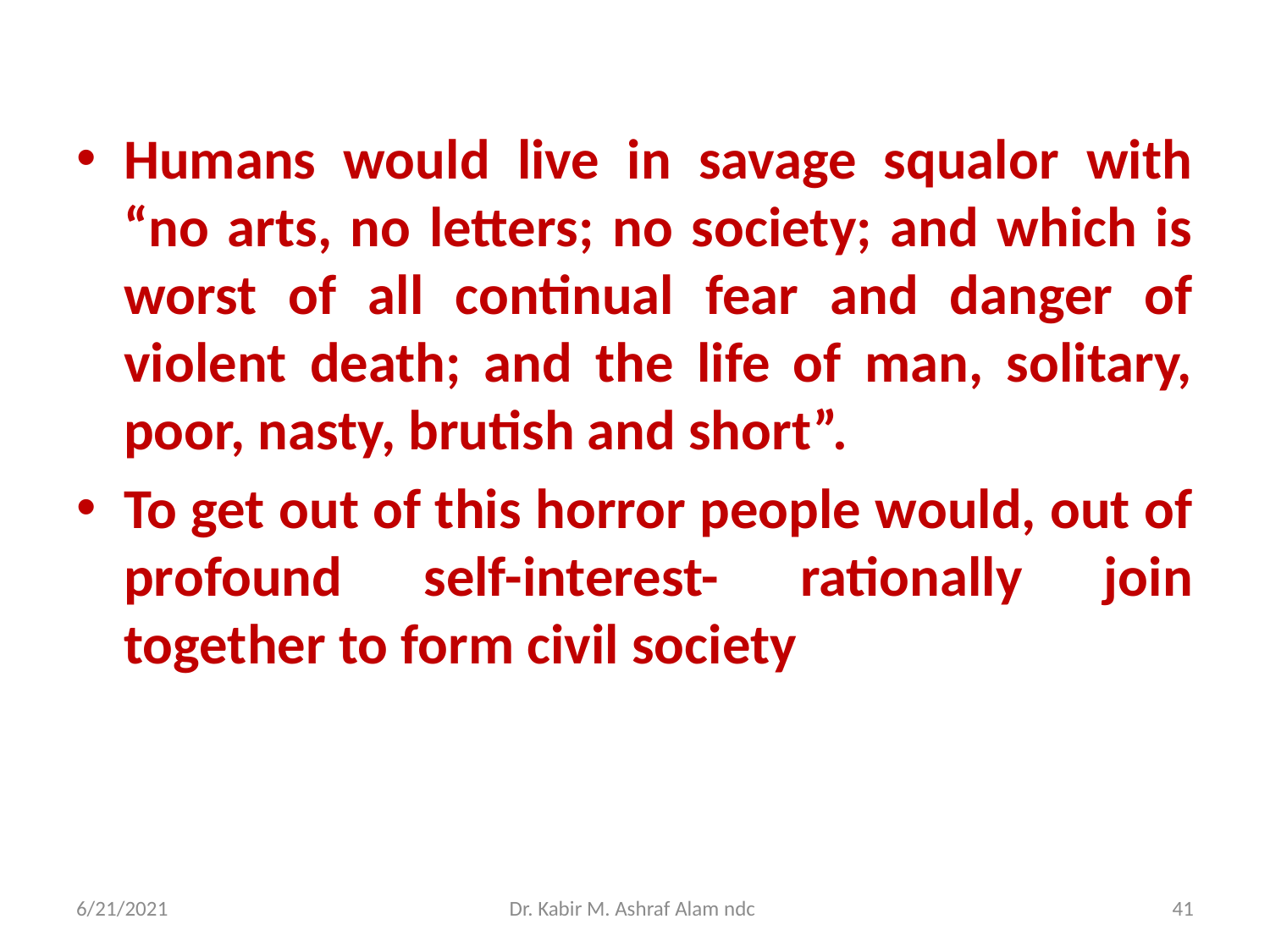

#
Humans would live in savage squalor with “no arts, no letters; no society; and which is worst of all continual fear and danger of violent death; and the life of man, solitary, poor, nasty, brutish and short”.
To get out of this horror people would, out of profound self-interest- rationally join together to form civil society

6/21/2021
Dr. Kabir M. Ashraf Alam ndc
41